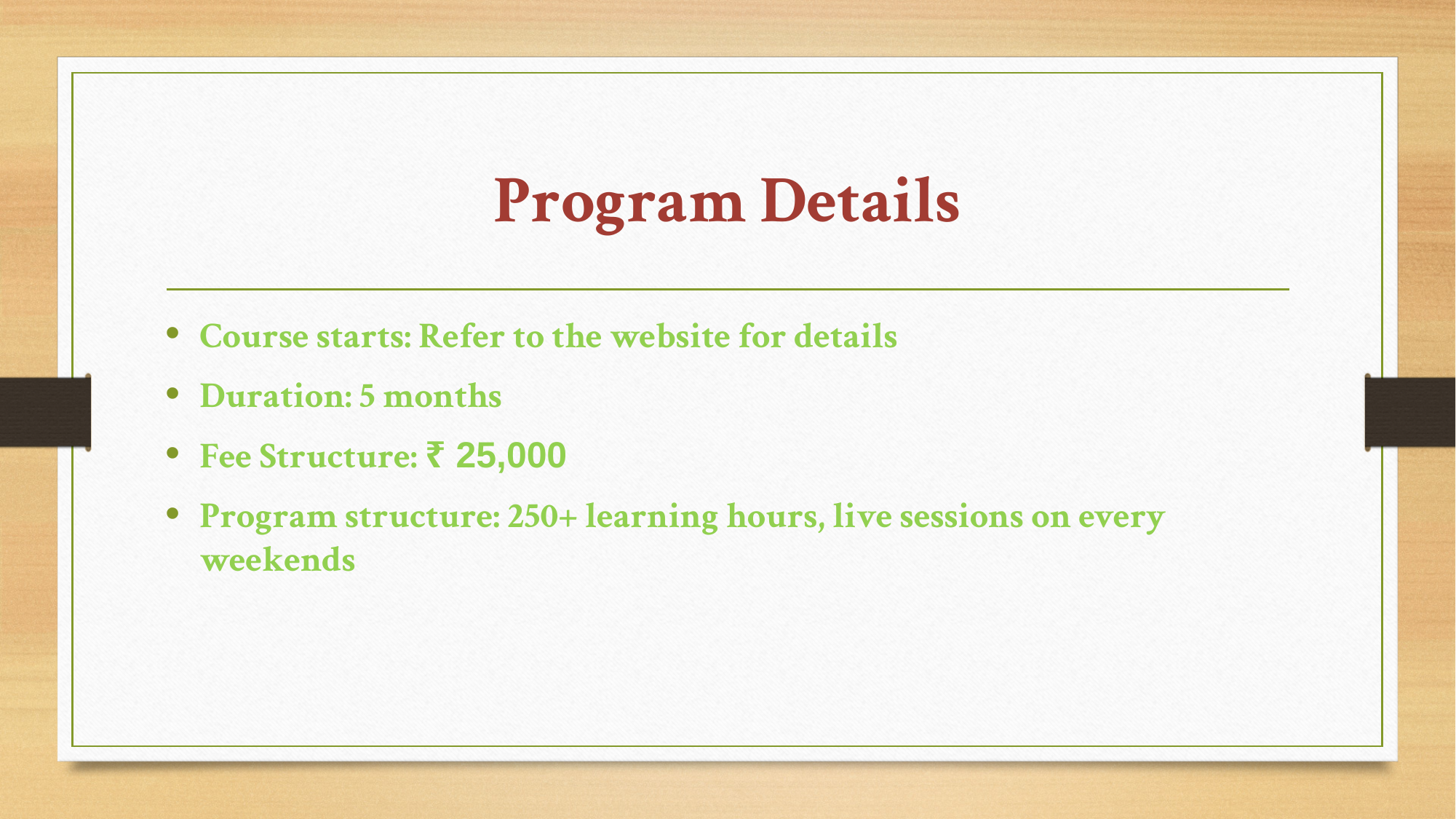

# Program Details
Course starts: Refer to the website for details
Duration: 5 months
Fee Structure: ₹ 25,000
Program structure: 250+ learning hours, live sessions on every weekends